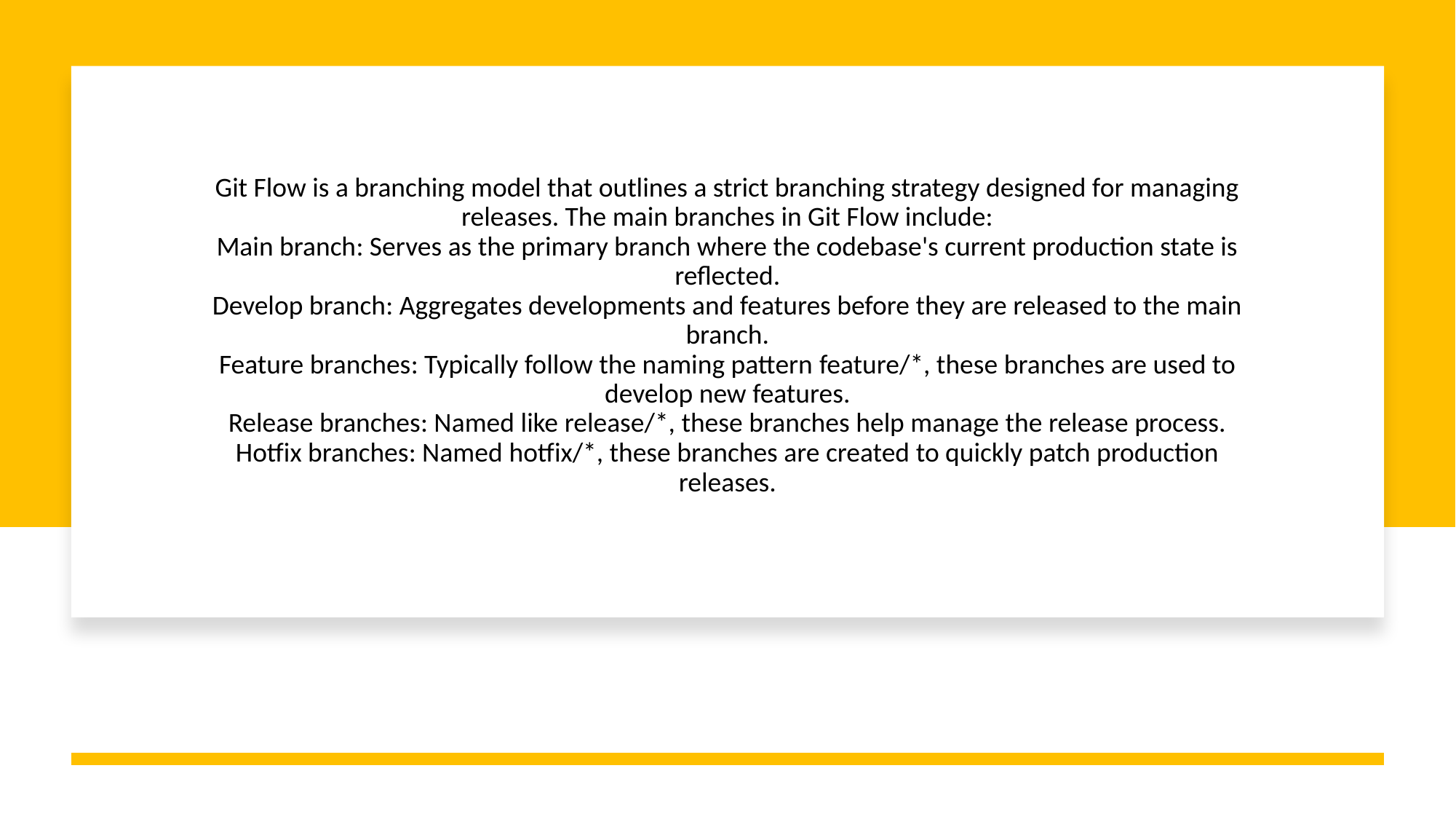

# Git Flow is a branching model that outlines a strict branching strategy designed for managing releases. The main branches in Git Flow include:
Main branch: Serves as the primary branch where the codebase's current production state is reflected.
Develop branch: Aggregates developments and features before they are released to the main branch.
Feature branches: Typically follow the naming pattern feature/*, these branches are used to develop new features.
Release branches: Named like release/*, these branches help manage the release process.
Hotfix branches: Named hotfix/*, these branches are created to quickly patch production releases.